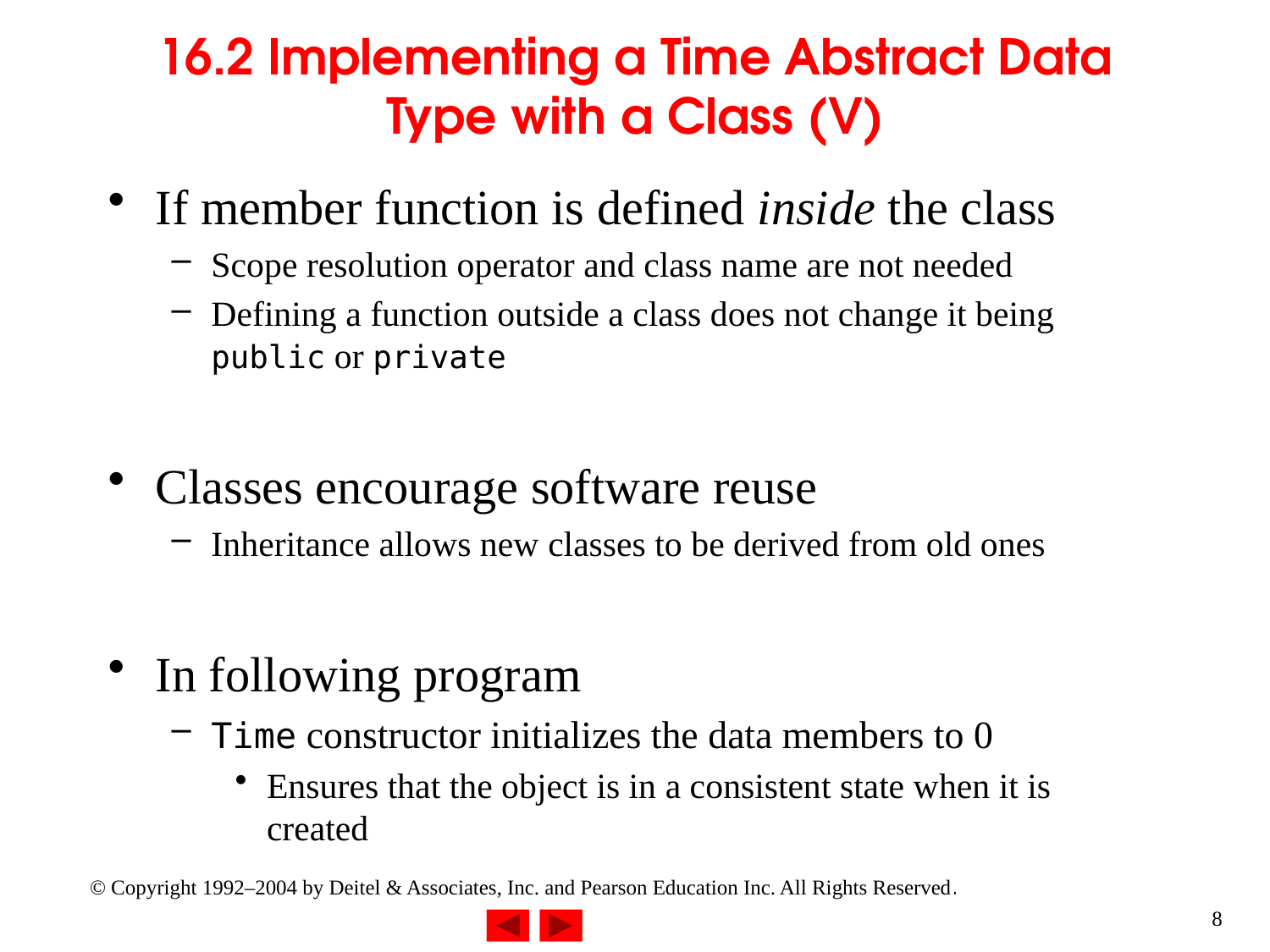

# 16.2 Implementing a Time Abstract Data Type with a Class (V)
If member function is defined inside the class
Scope resolution operator and class name are not needed
Defining a function outside a class does not change it being public or private

Classes encourage software reuse
Inheritance allows new classes to be derived from old ones

In following program
Time constructor initializes the data members to 0
Ensures that the object is in a consistent state when it is created